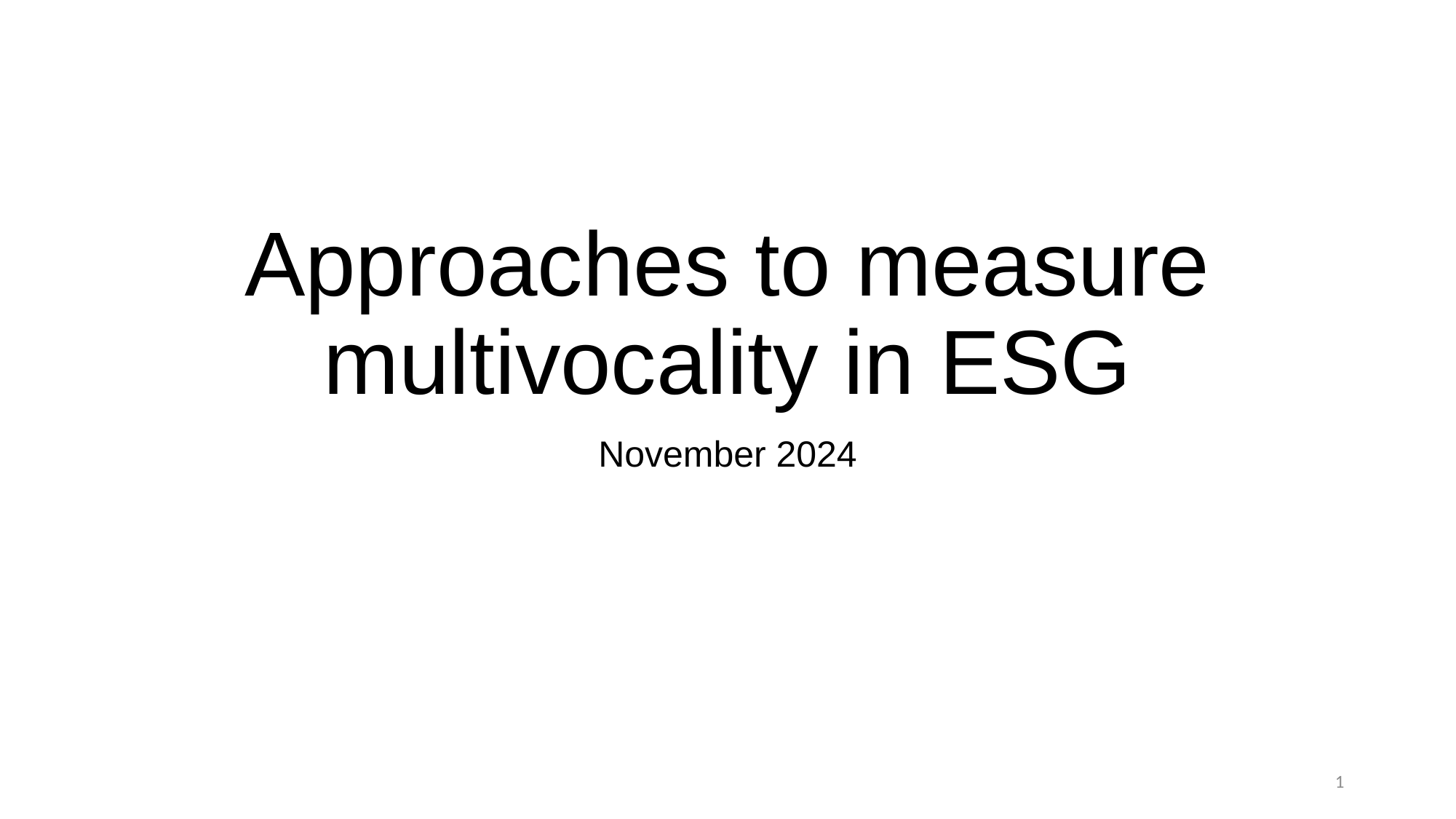

# Approaches to measure multivocality in ESG
November 2024
1